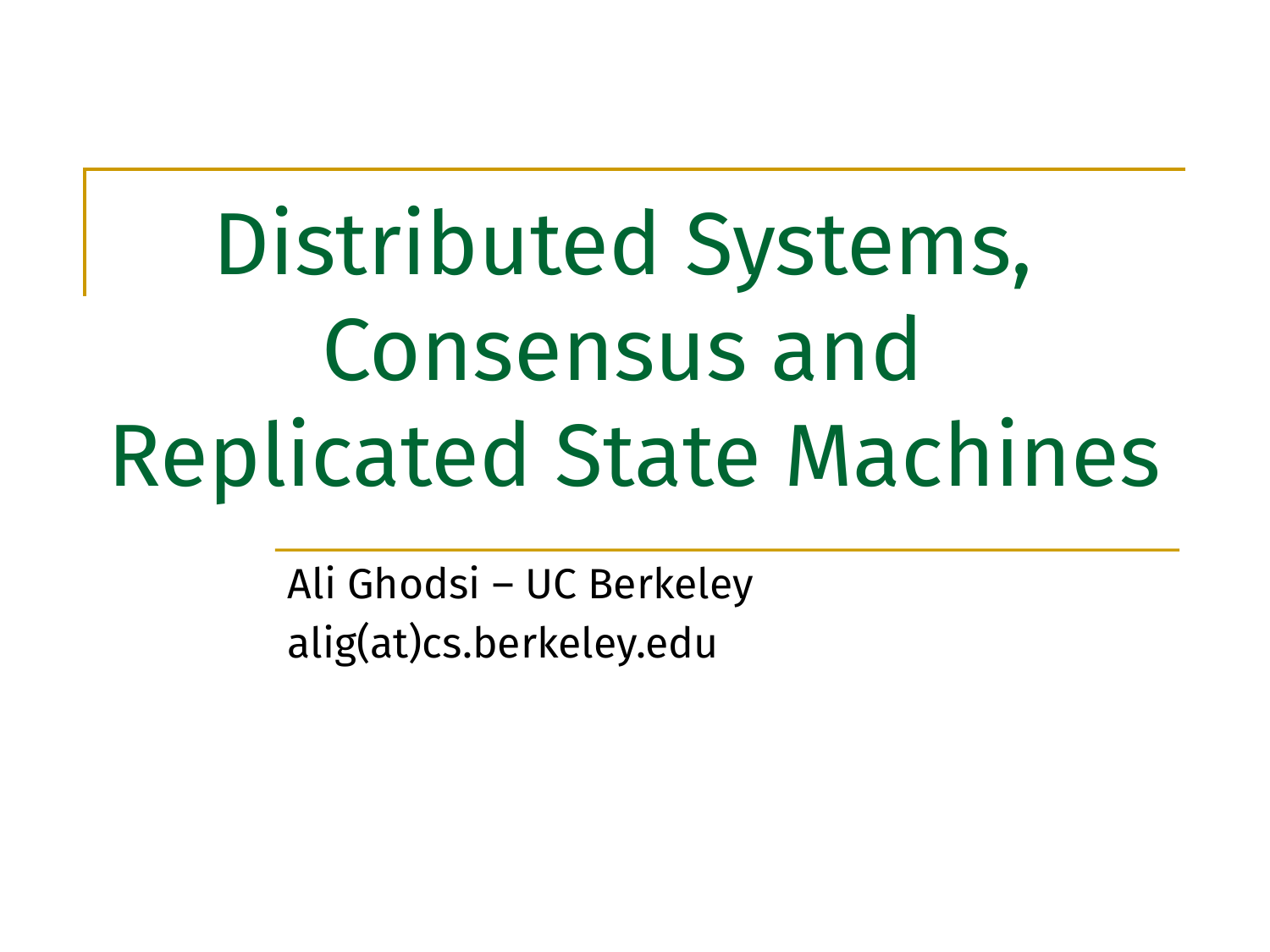

# Distributed Systems, Consensus and Replicated State Machines
Ali Ghodsi – UC Berkeley
alig(at)cs.berkeley.edu